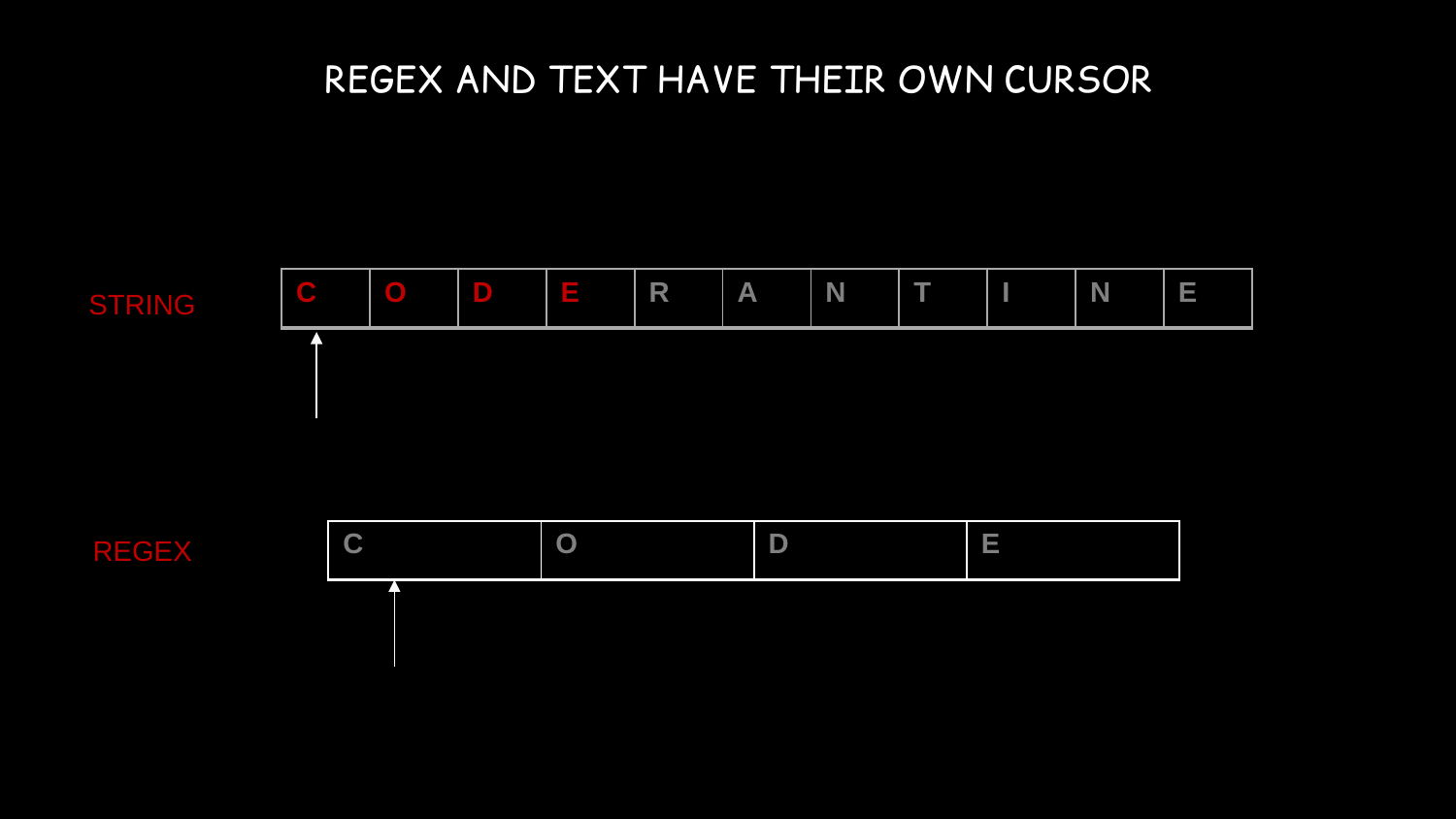

# REGEX AND TEXT HAVE THEIR OWN CURSOR
| C | O | D | E | R | A | N | T | I | N | E |
| --- | --- | --- | --- | --- | --- | --- | --- | --- | --- | --- |
STRING
| C | O | D | E |
| --- | --- | --- | --- |
REGEX